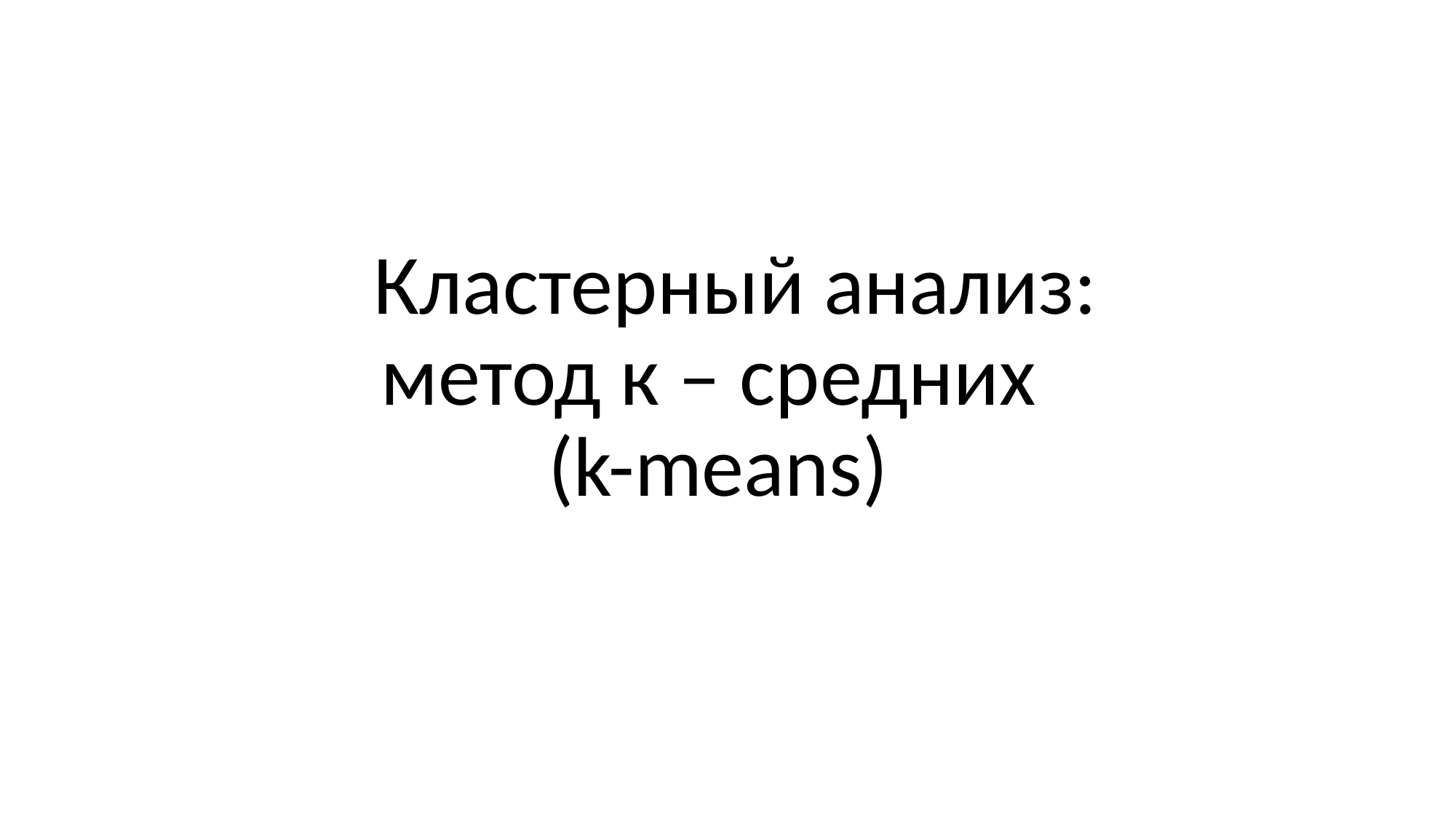

# Кластерный анализ: метод к – средних (k-means)